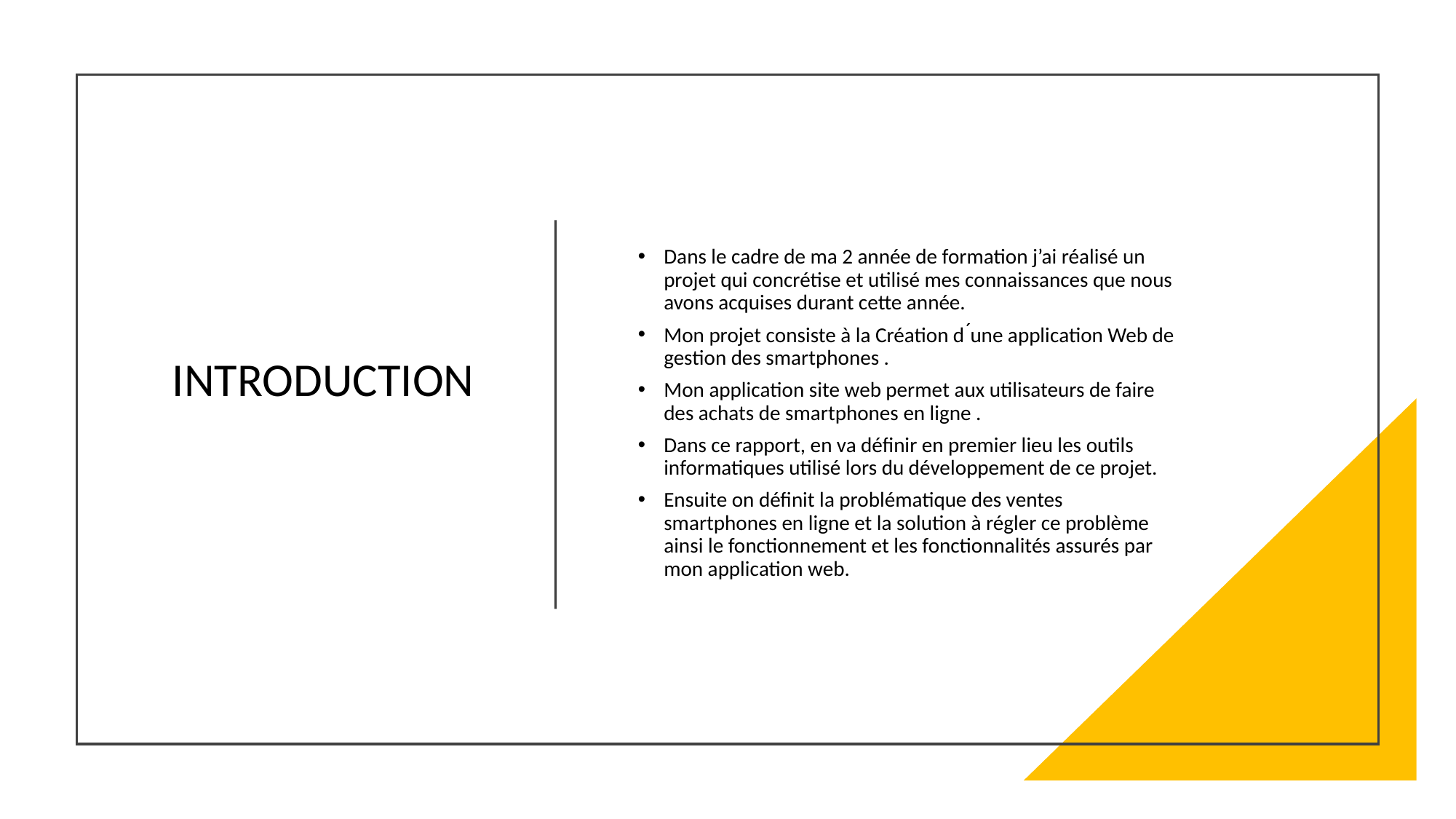

# INTRODUCTION

Dans le cadre de ma 2 année de formation j’ai réalisé un projet qui concrétise et utilisé mes connaissances que nous avons acquises durant cette année.
Mon projet consiste à la Création d ́une application Web de gestion des smartphones .
Mon application site web permet aux utilisateurs de faire des achats de smartphones en ligne .
Dans ce rapport, en va définir en premier lieu les outils informatiques utilisé lors du développement de ce projet.
Ensuite on définit la problématique des ventes smartphones en ligne et la solution à régler ce problème ainsi le fonctionnement et les fonctionnalités assurés par mon application web.